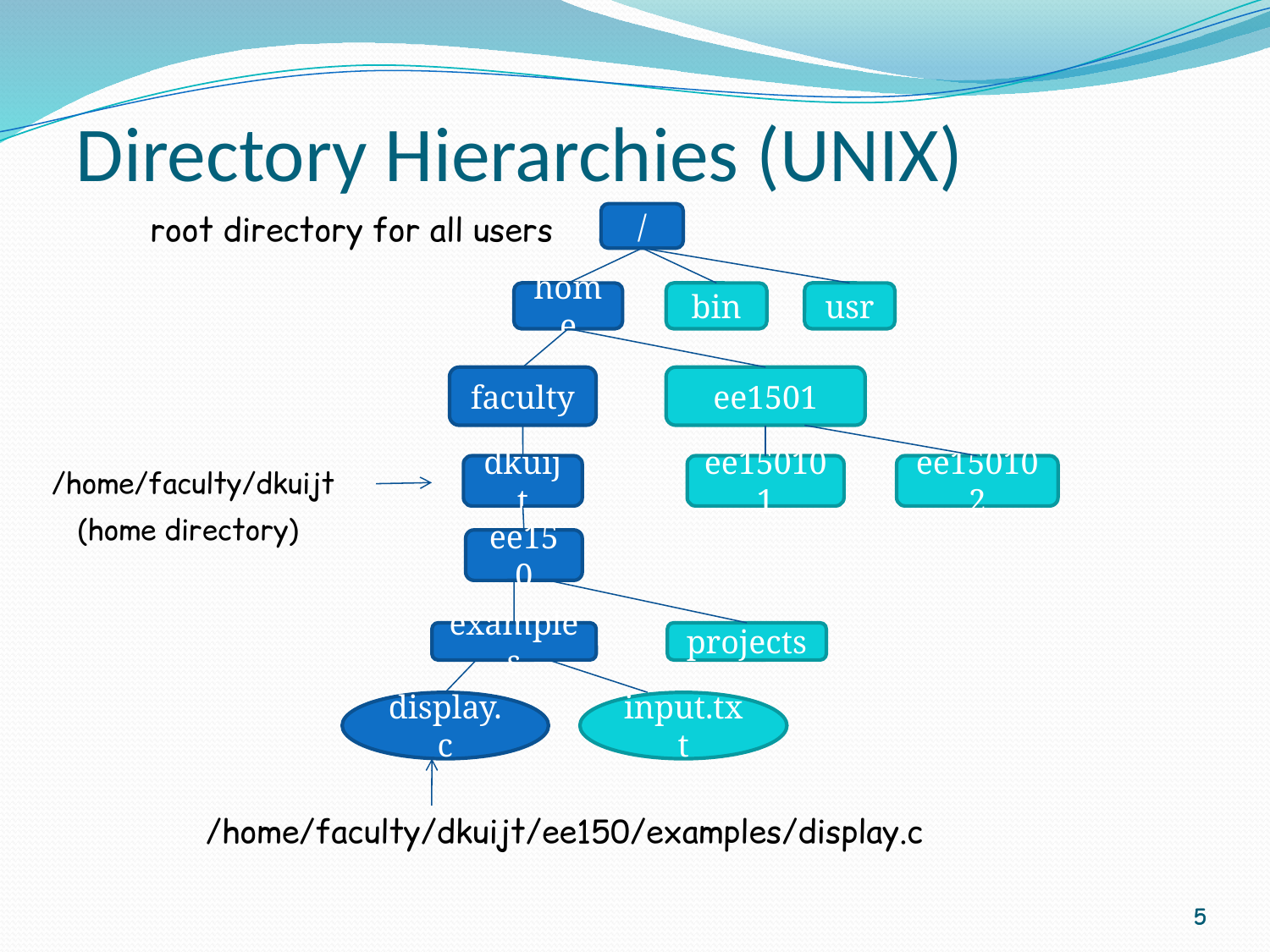

Directory Hierarchies (UNIX)
root directory for all users
/
home
bin
usr
faculty
ee1501
dkuijt
ee150101
ee150102
/home/faculty/dkuijt
(home directory)
ee150
examples
projects
display.c
input.txt
/home/faculty/dkuijt/ee150/examples/display.c
5
5